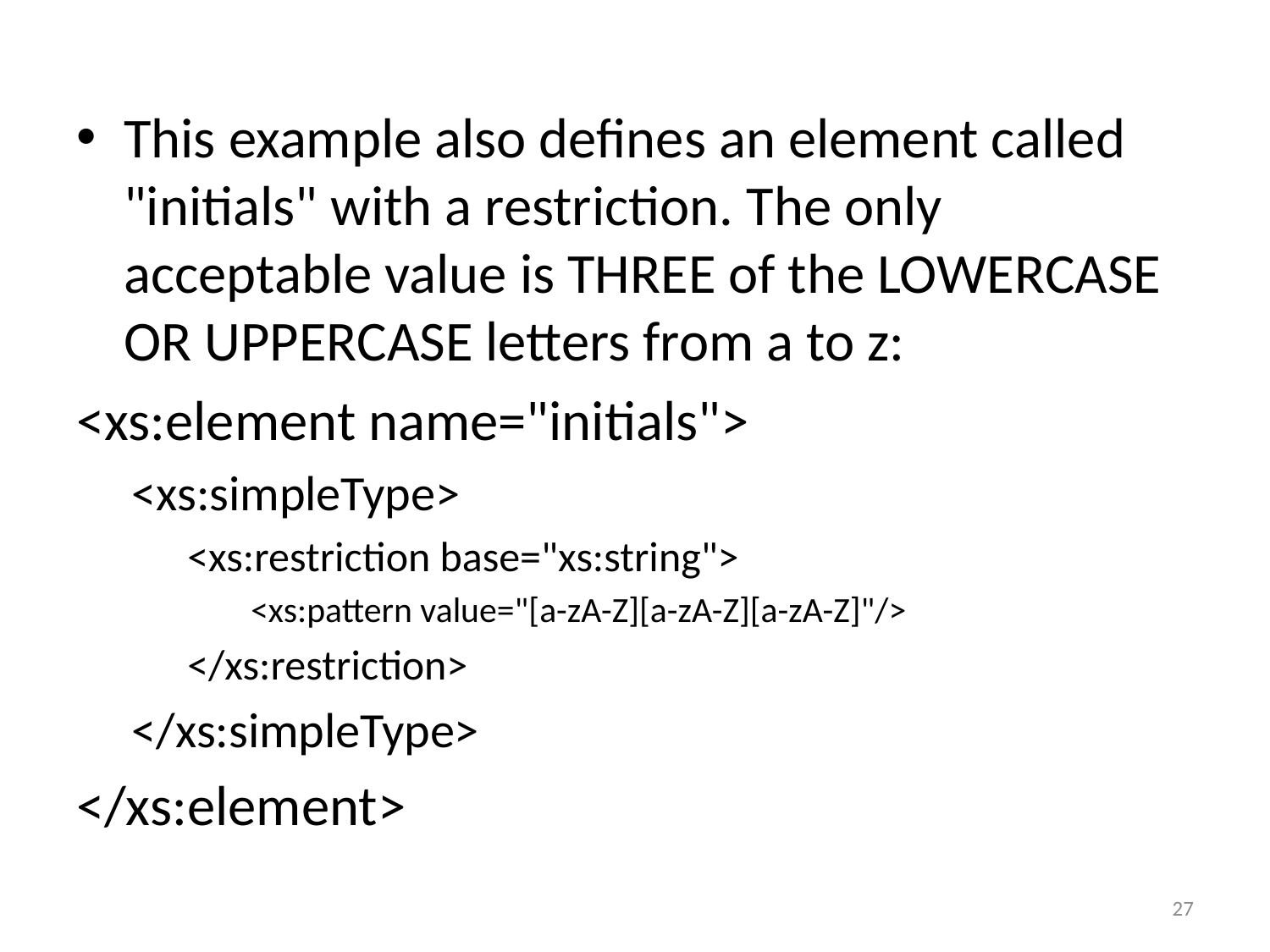

This example also defines an element called "initials" with a restriction. The only acceptable value is THREE of the LOWERCASE OR UPPERCASE letters from a to z:
<xs:element name="initials">
<xs:simpleType>
<xs:restriction base="xs:string">
<xs:pattern value="[a-zA-Z][a-zA-Z][a-zA-Z]"/>
</xs:restriction>
</xs:simpleType>
</xs:element>
27